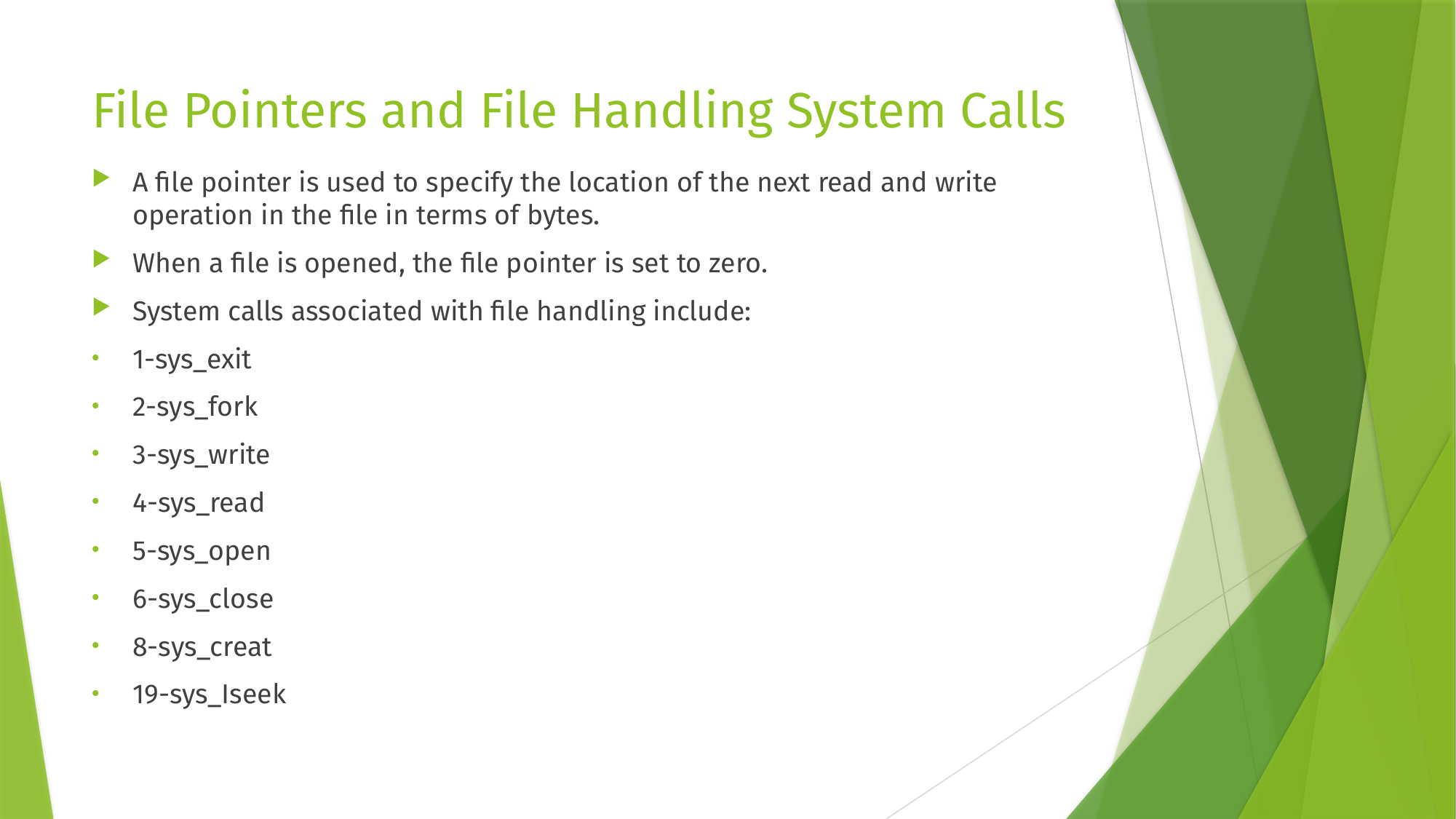

# File Pointers and File Handling System Calls
A file pointer is used to specify the location of the next read and write operation in the file in terms of bytes.
When a file is opened, the file pointer is set to zero.
System calls associated with file handling include:
1-sys_exit
2-sys_fork
3-sys_write
4-sys_read
5-sys_open
6-sys_close
8-sys_creat
19-sys_Iseek